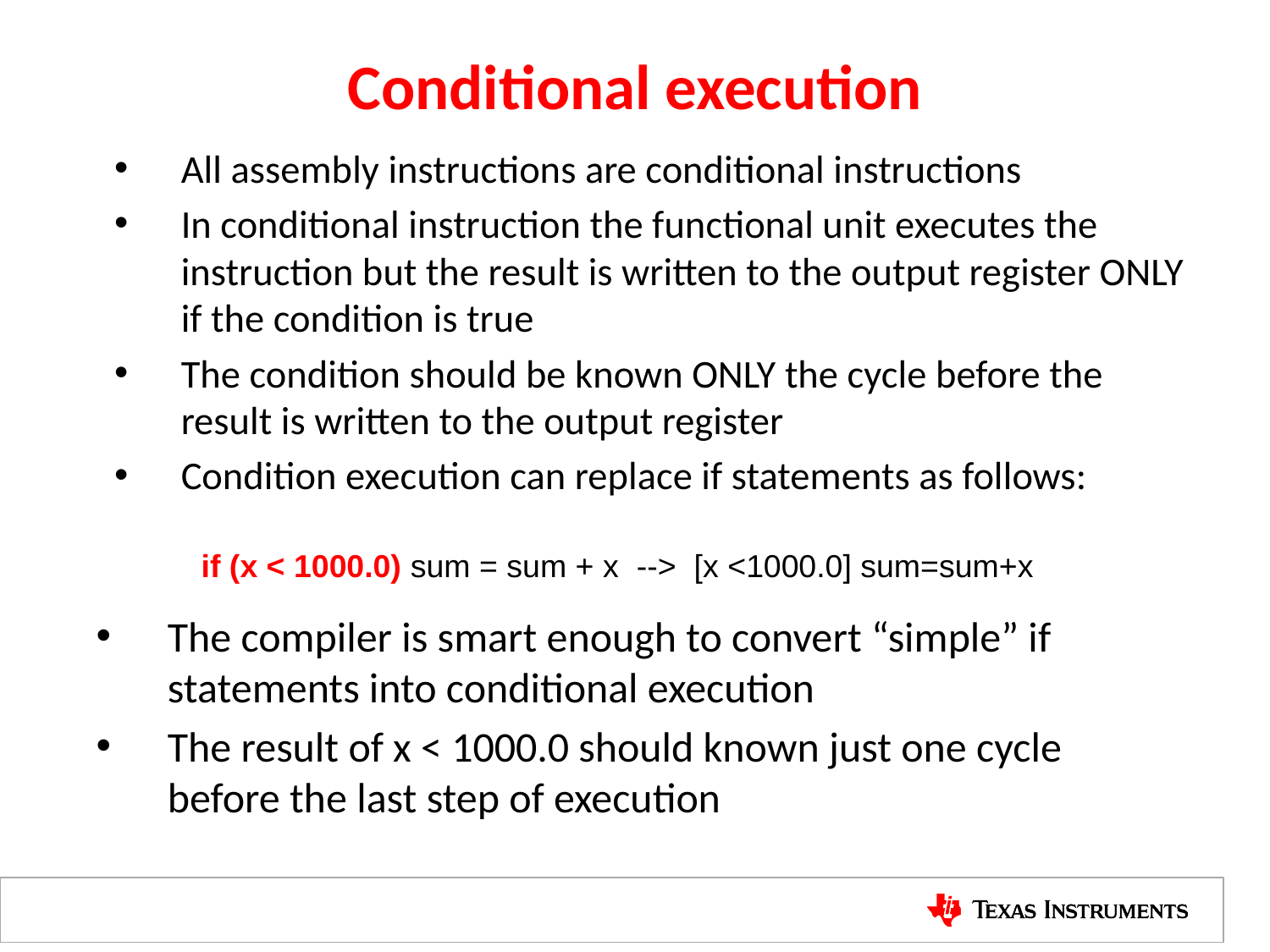

# Conditional execution
All assembly instructions are conditional instructions
In conditional instruction the functional unit executes the instruction but the result is written to the output register ONLY if the condition is true
The condition should be known ONLY the cycle before the result is written to the output register
Condition execution can replace if statements as follows:

 if (x < 1000.0) sum = sum + x  -->  [x <1000.0] sum=sum+x

The compiler is smart enough to convert “simple” if statements into conditional execution
The result of x < 1000.0 should known just one cycle before the last step of execution